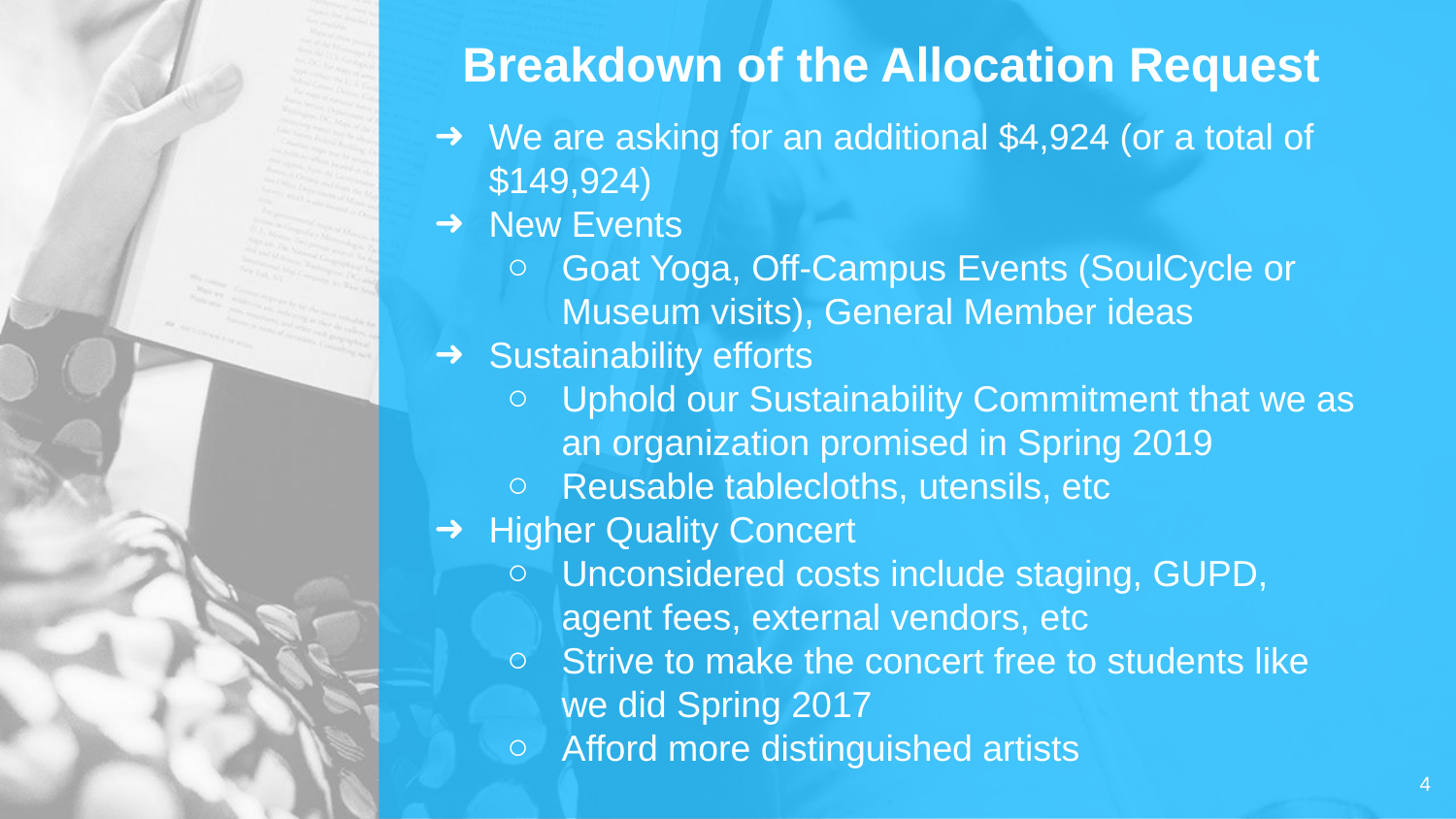

# Breakdown of the Allocation Request
We are asking for an additional $4,924 (or a total of $149,924)
New Events
Goat Yoga, Off-Campus Events (SoulCycle or Museum visits), General Member ideas
Sustainability efforts
Uphold our Sustainability Commitment that we as an organization promised in Spring 2019
Reusable tablecloths, utensils, etc
Higher Quality Concert
Unconsidered costs include staging, GUPD, agent fees, external vendors, etc
Strive to make the concert free to students like we did Spring 2017
Afford more distinguished artists
4